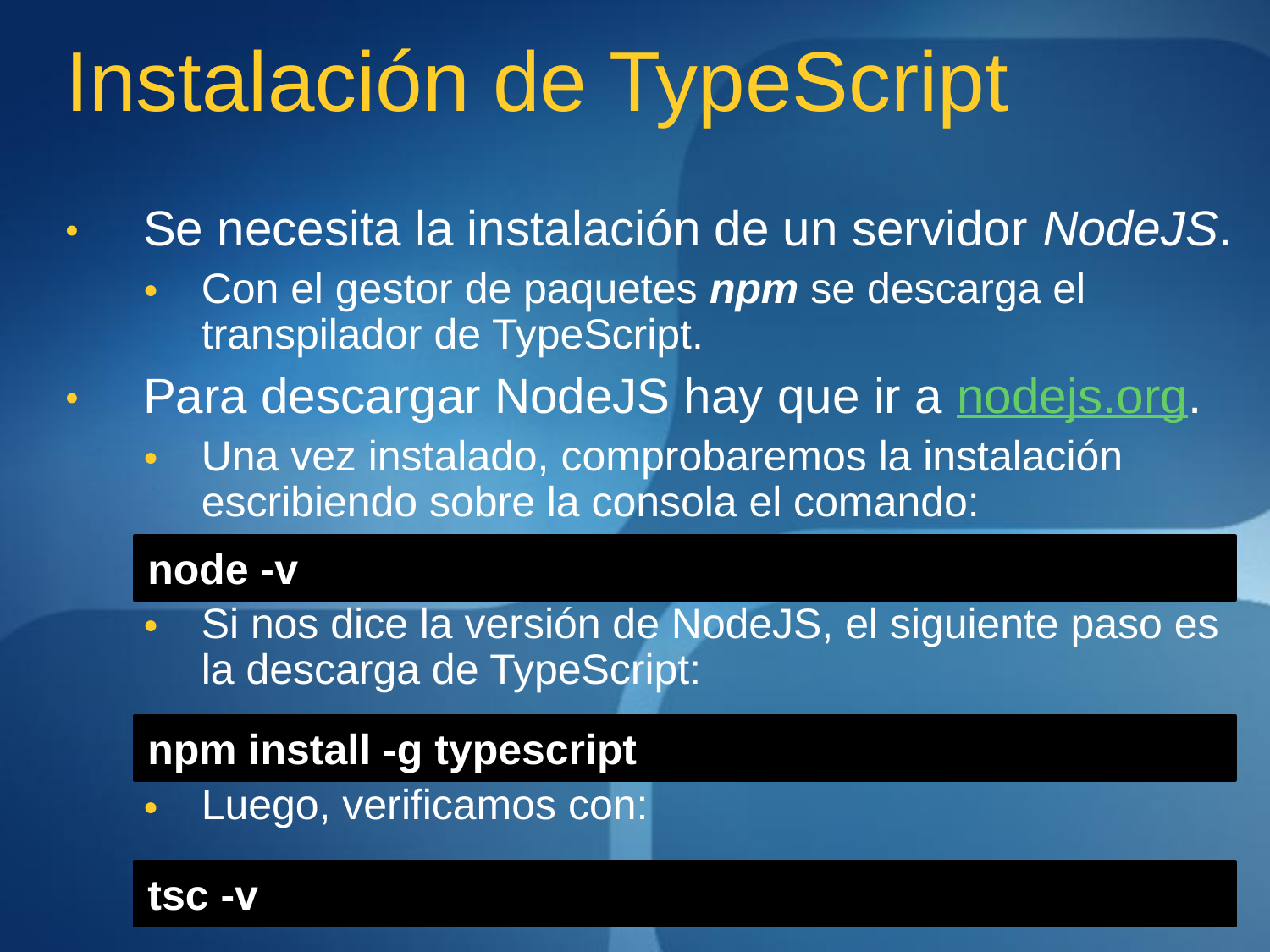

# Instalación de TypeScript
Se necesita la instalación de un servidor NodeJS.
Con el gestor de paquetes npm se descarga el transpilador de TypeScript.
Para descargar NodeJS hay que ir a nodejs.org.
Una vez instalado, comprobaremos la instalación escribiendo sobre la consola el comando:

Si nos dice la versión de NodeJS, el siguiente paso es la descarga de TypeScript:

Luego, verificamos con:
node -v
npm install -g typescript
tsc -v